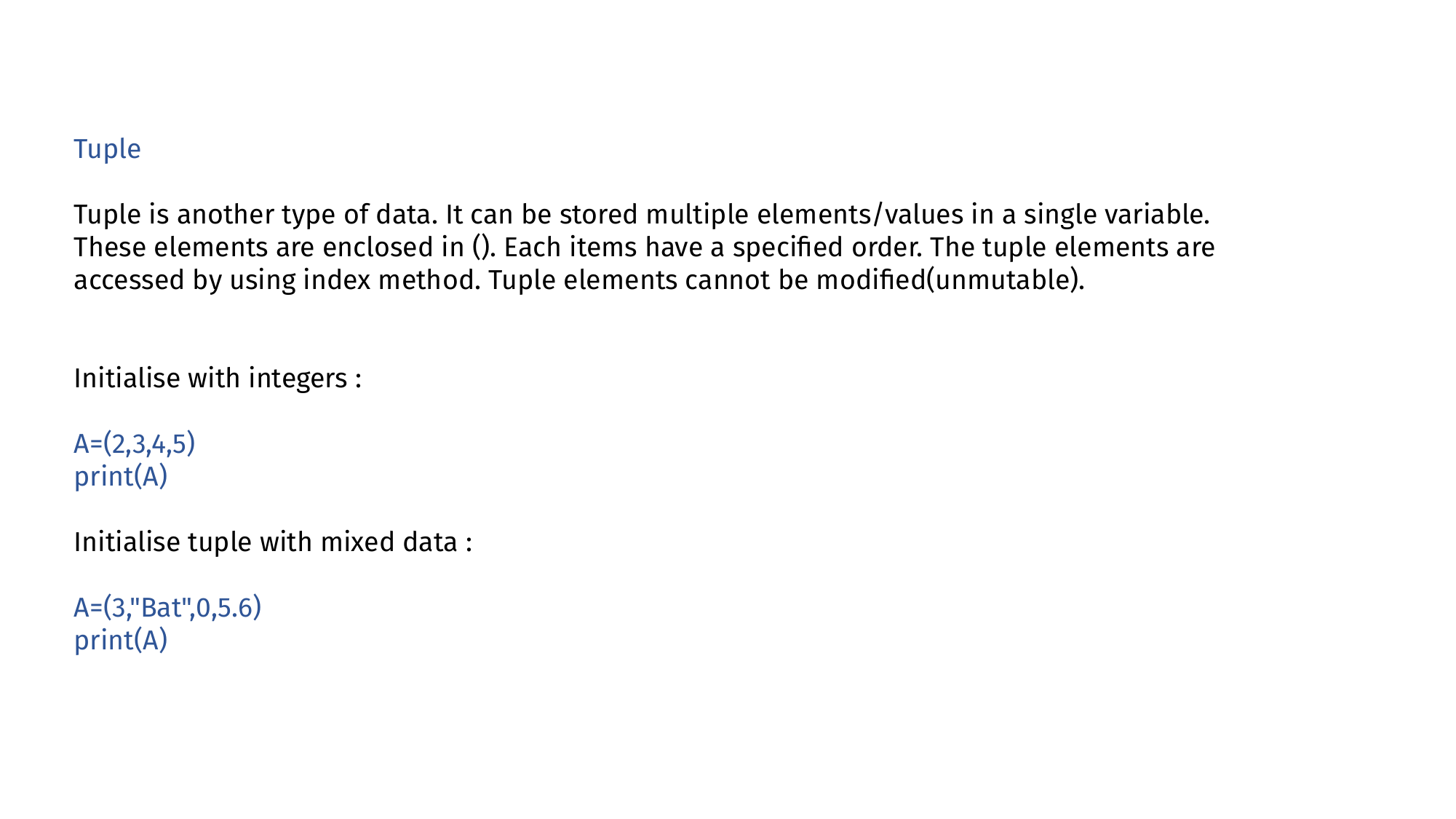

Tuple

Tuple is another type of data. It can be stored multiple elements/values in a single variable. These elements are enclosed in (). Each items have a specified order. The tuple elements are accessed by using index method. Tuple elements cannot be modified(unmutable).

Initialise with integers :

A=(2,3,4,5)
print(A)

Initialise tuple with mixed data :

A=(3,"Bat",0,5.6)
print(A)